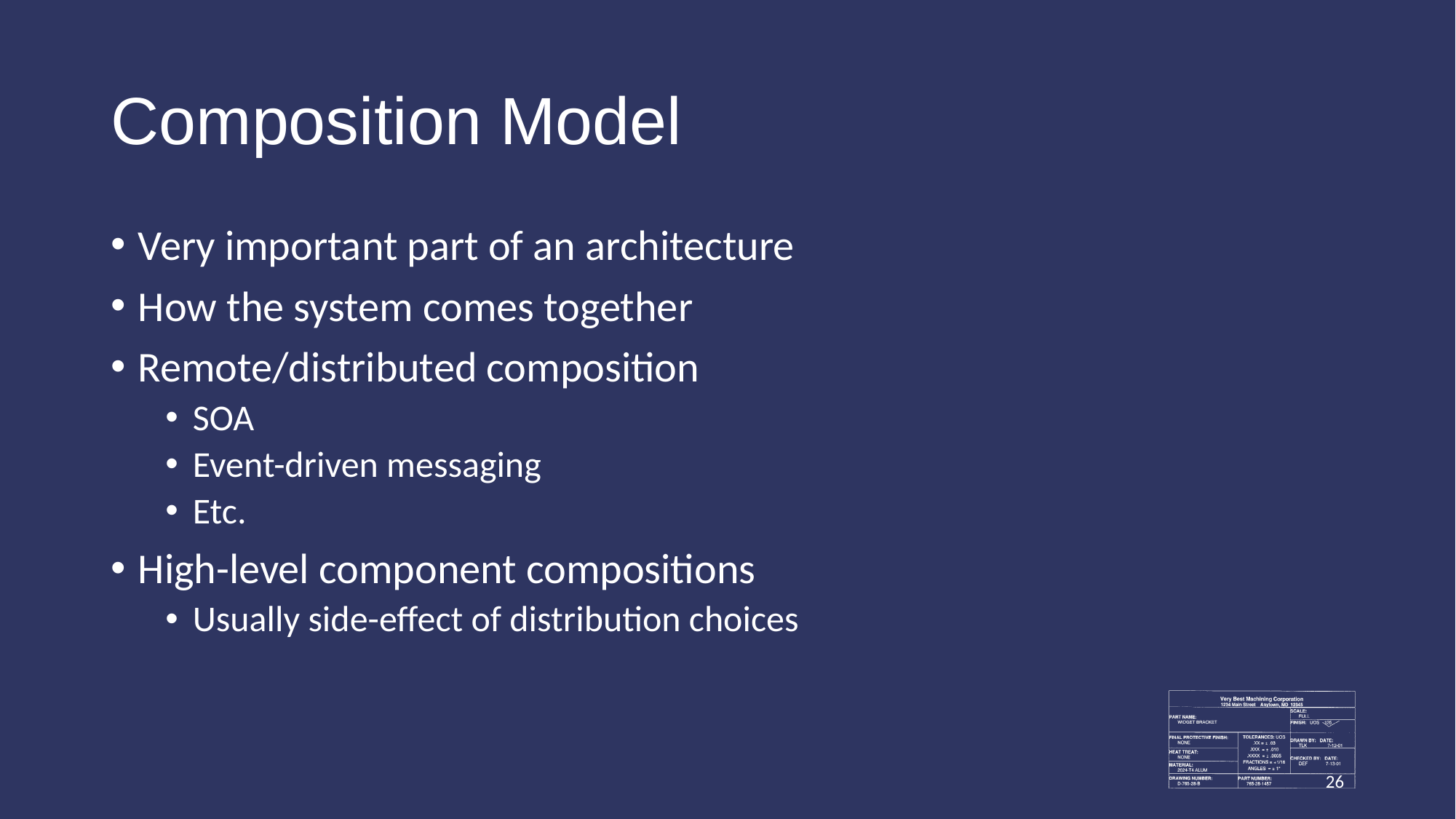

# Composition Model
Very important part of an architecture
How the system comes together
Remote/distributed composition
SOA
Event-driven messaging
Etc.
High-level component compositions
Usually side-effect of distribution choices
26